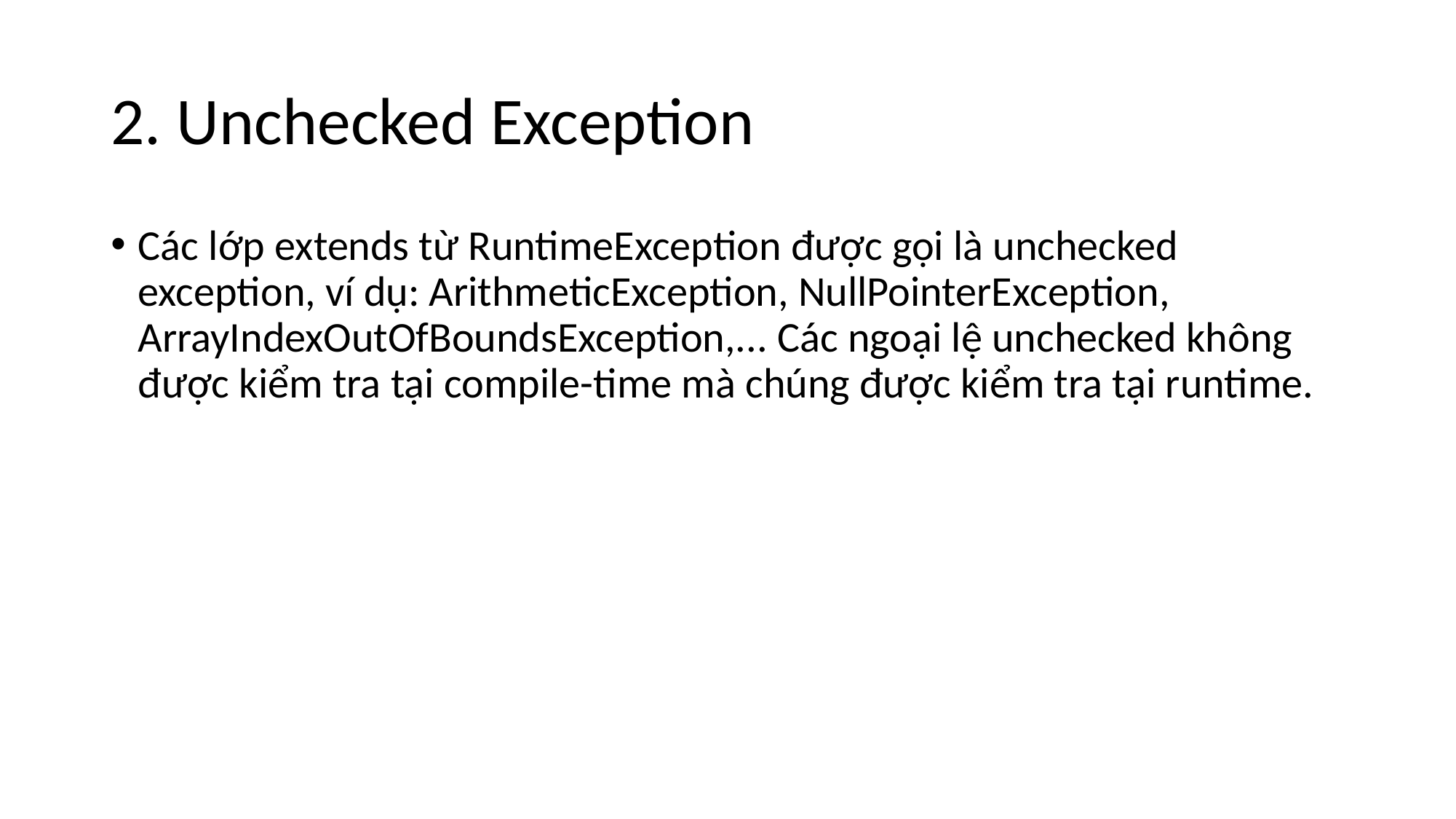

# 2. Unchecked Exception
Các lớp extends từ RuntimeException được gọi là unchecked exception, ví dụ: ArithmeticException, NullPointerException, ArrayIndexOutOfBoundsException,... Các ngoại lệ unchecked không được kiểm tra tại compile-time mà chúng được kiểm tra tại runtime.